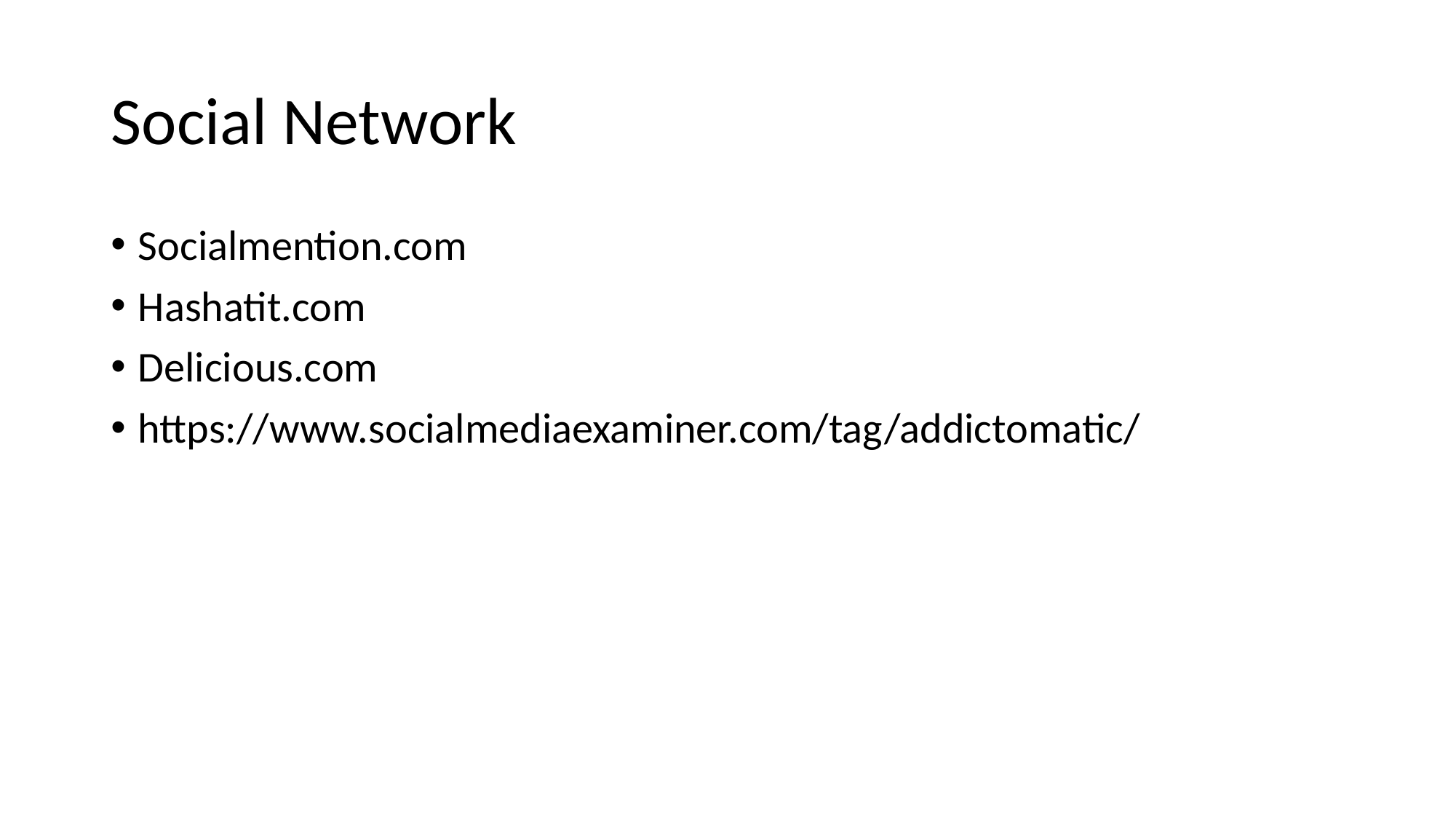

# Social Network
Socialmention.com
Hashatit.com
Delicious.com
https://www.socialmediaexaminer.com/tag/addictomatic/